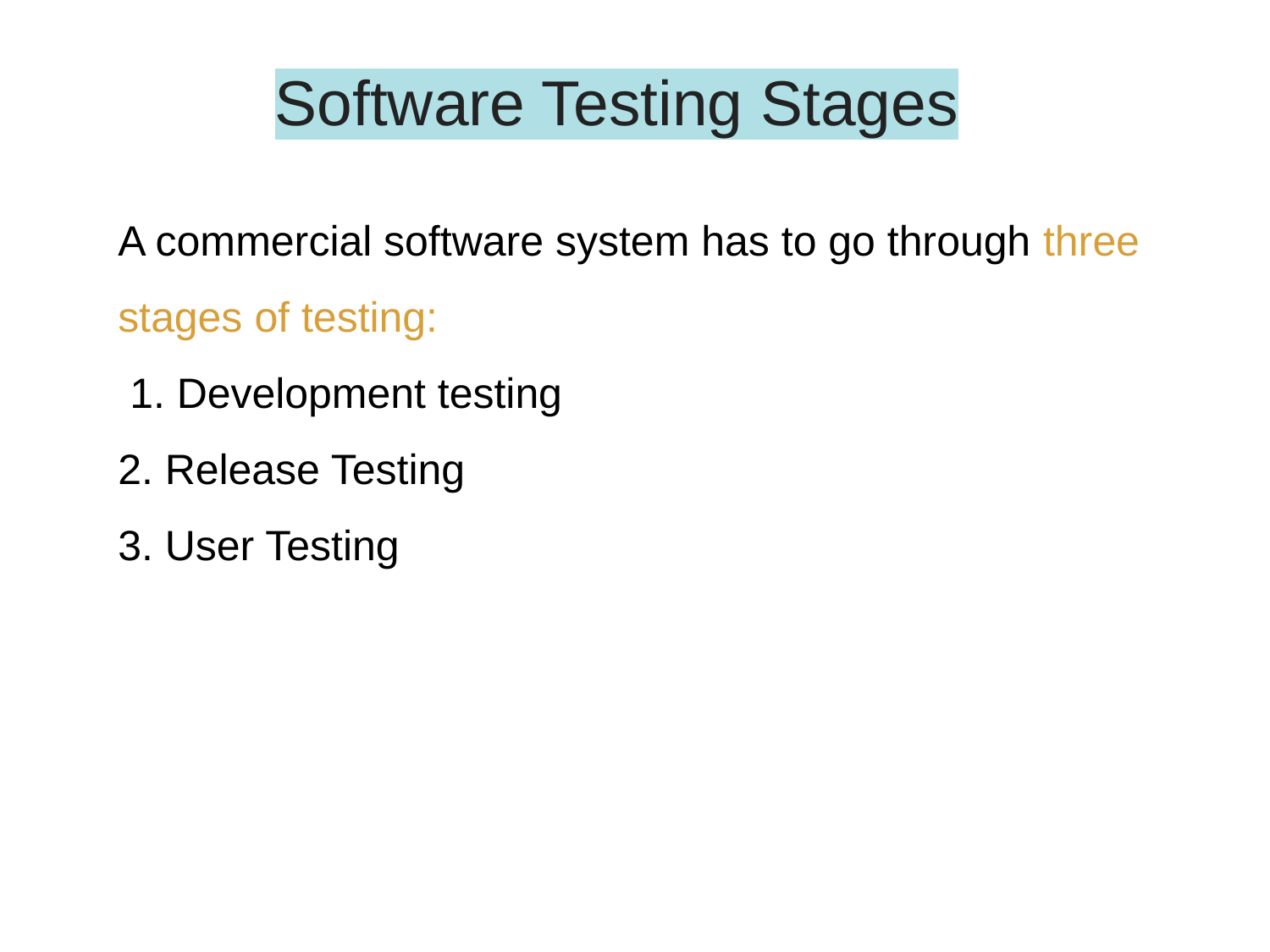

# Software Testing Stages
A commercial software system has to go through three stages of testing:
 1. Development testing
2. Release Testing
3. User Testing